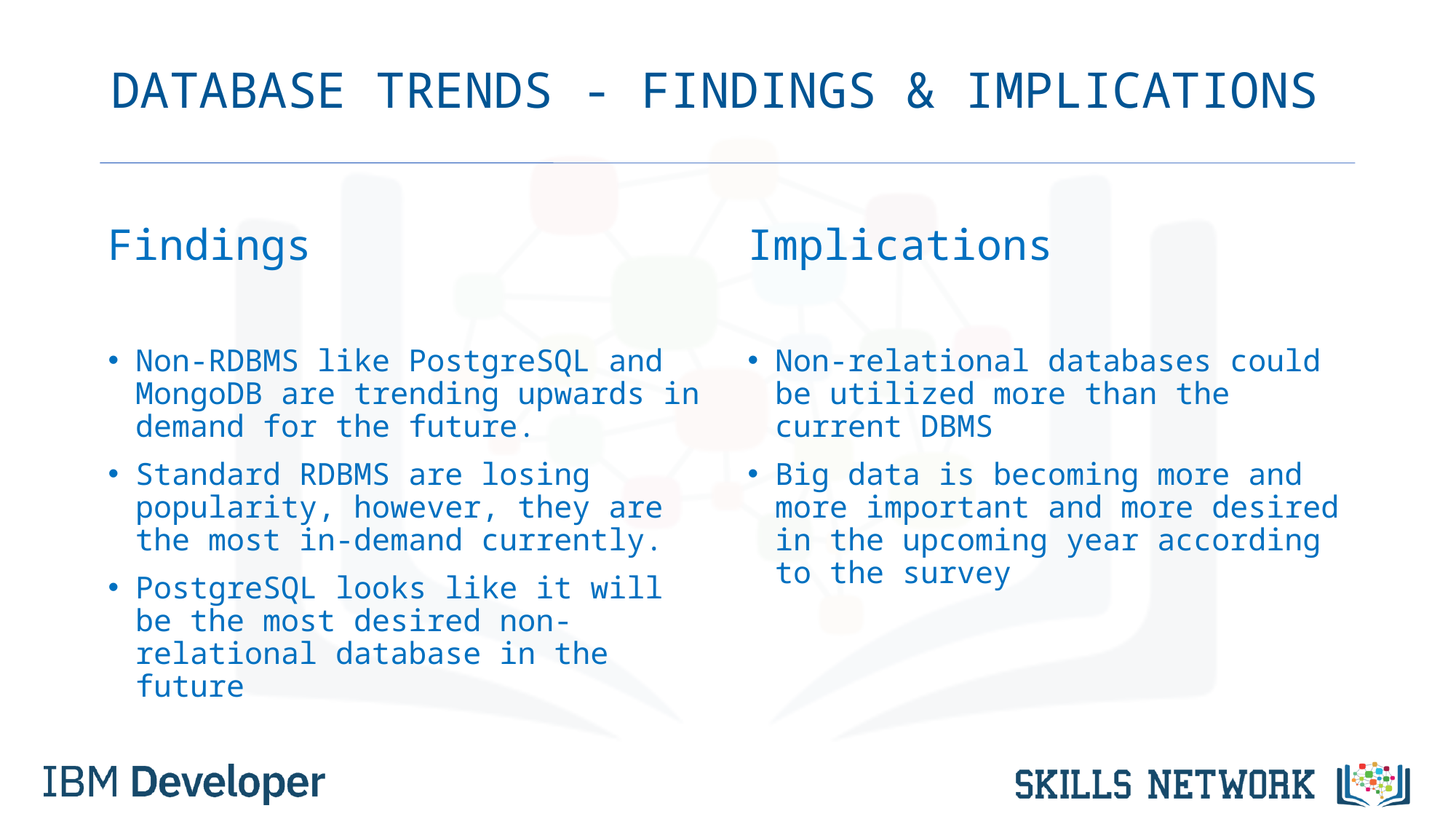

# DATABASE TRENDS - FINDINGS & IMPLICATIONS
Findings

Non-RDBMS like PostgreSQL and MongoDB are trending upwards in demand for the future.
Standard RDBMS are losing popularity, however, they are the most in-demand currently.
PostgreSQL looks like it will be the most desired non-relational database in the future
Implications

Non-relational databases could be utilized more than the current DBMS
Big data is becoming more and more important and more desired in the upcoming year according to the survey